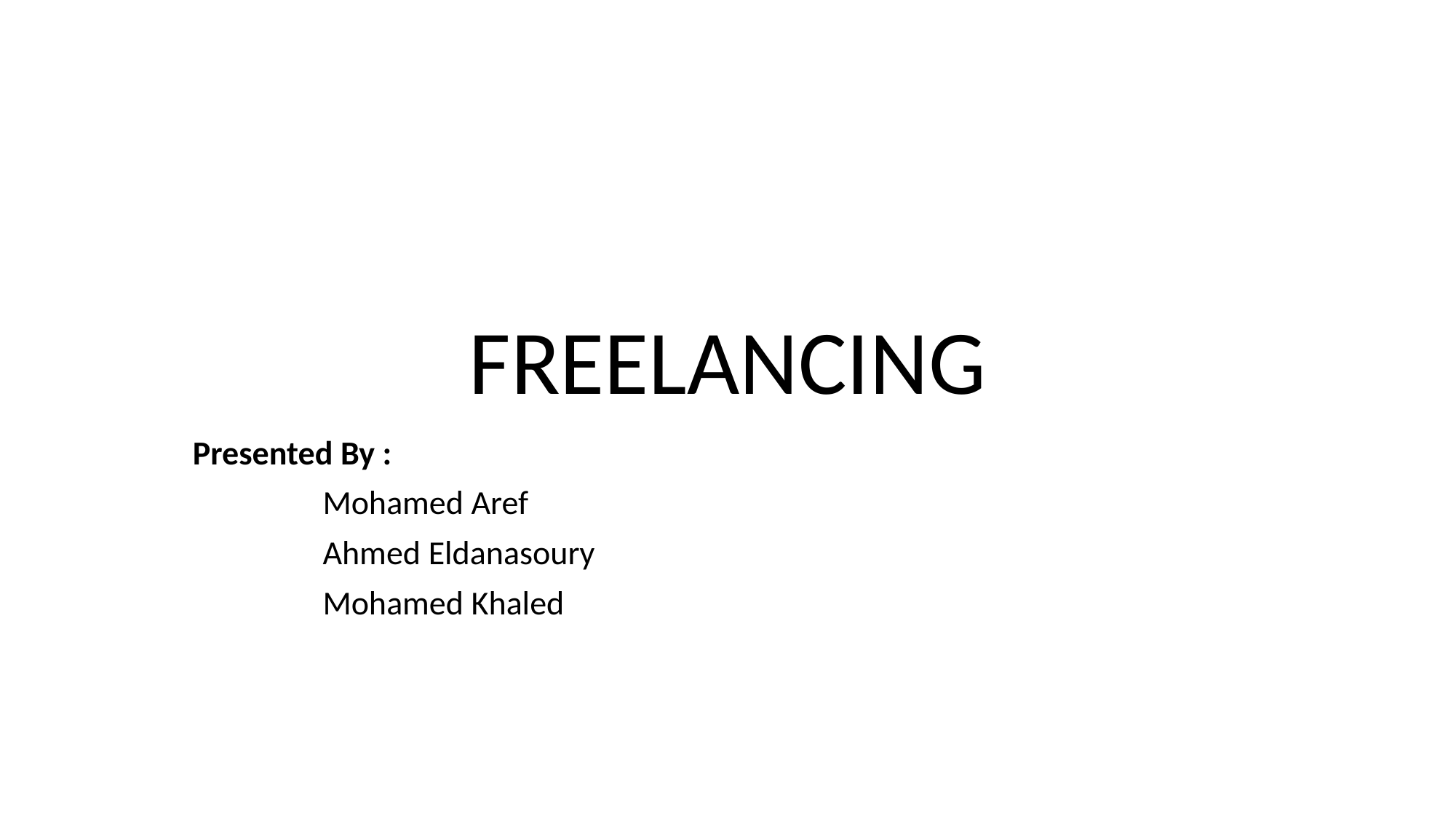

# FREELANCING
Presented By :
                 Mohamed Aref
                 Ahmed Eldanasoury
                 Mohamed Khaled